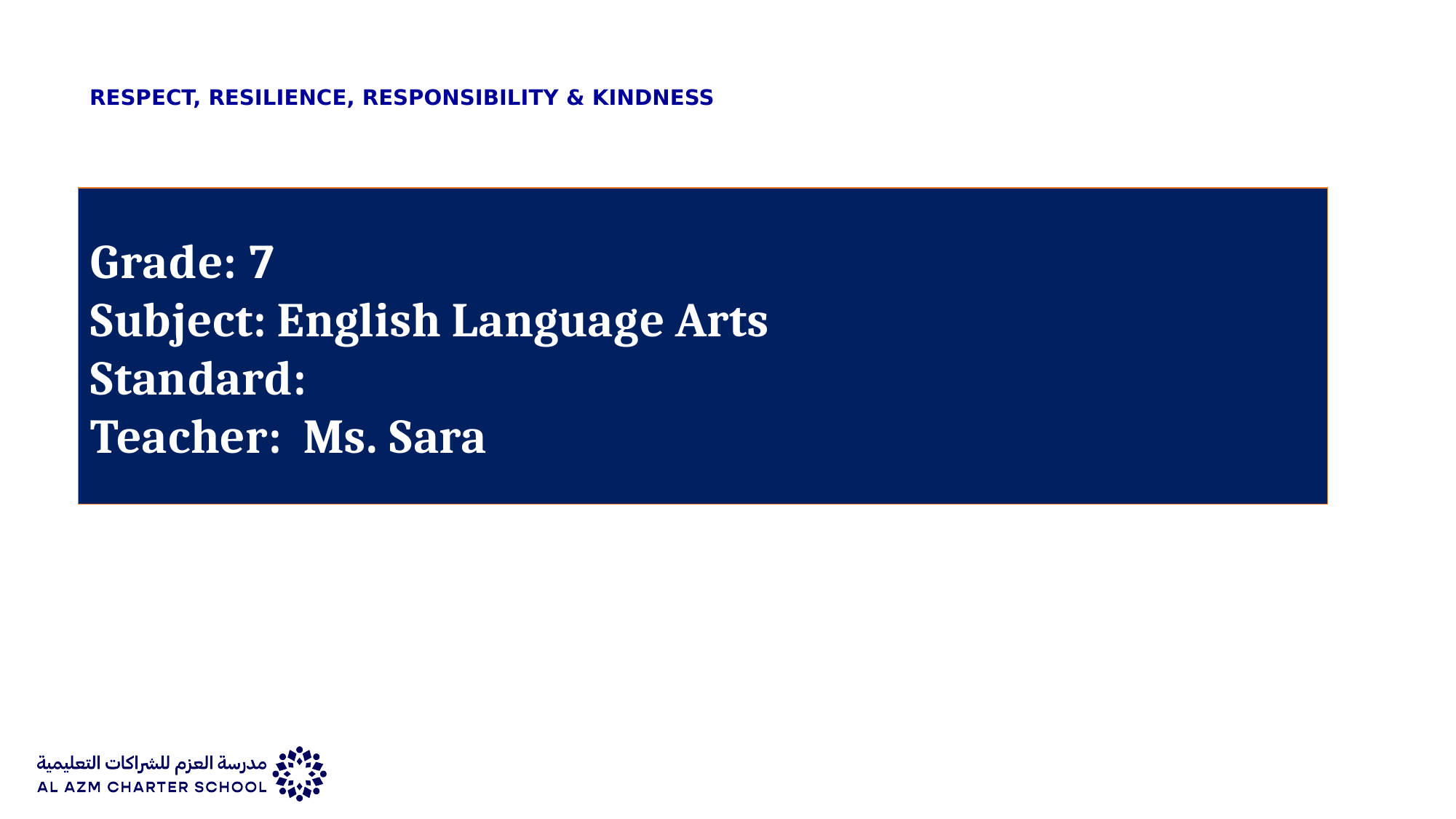

RESPECT, RESILIENCE, RESPONSIBILITY & KINDNESS

Grade: 7
Subject: English Language Arts
Standard:
Teacher:  Ms. Sara